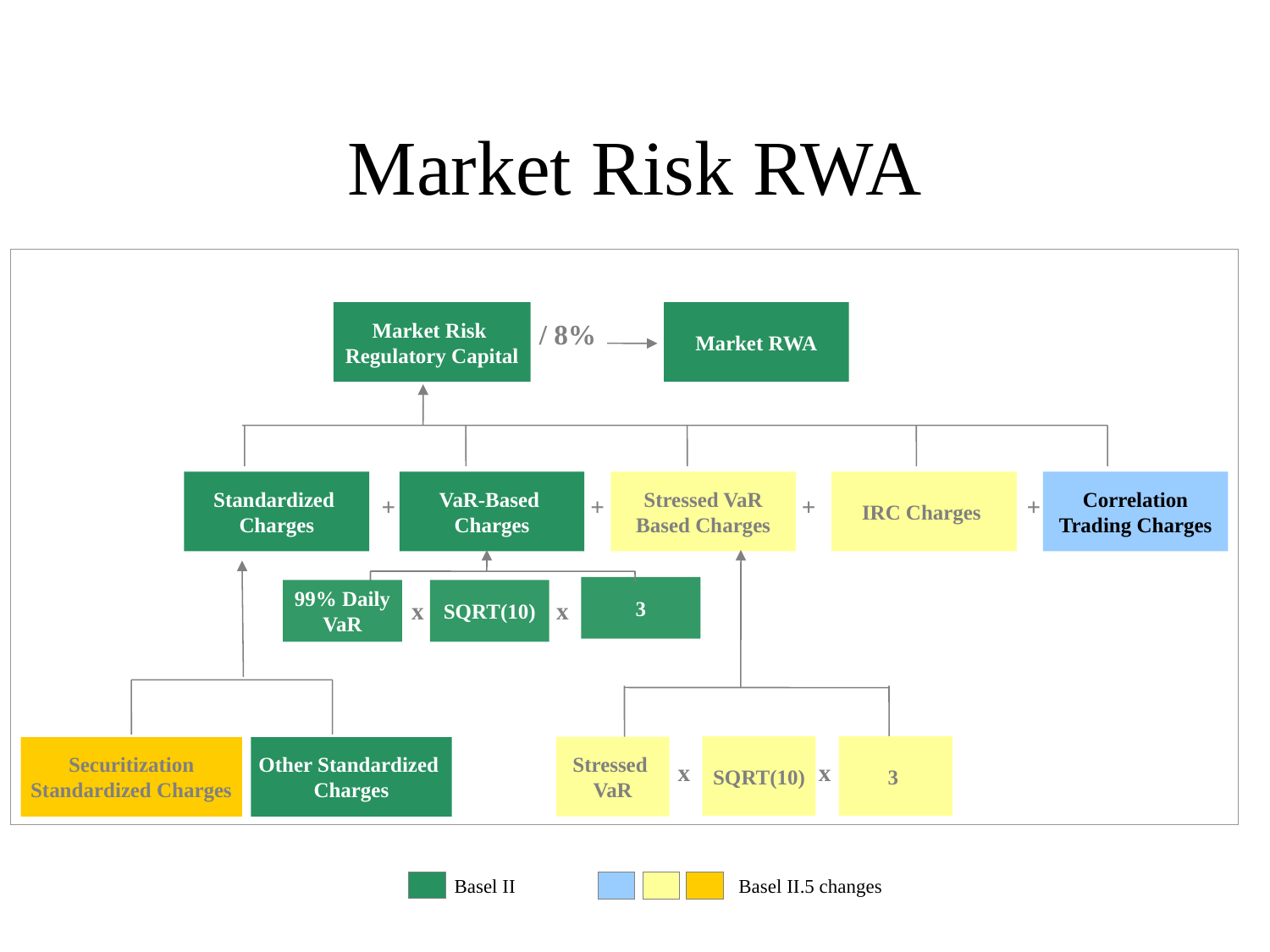

# Market Risk RWA

Market Risk
Regulatory Capital
Market RWA
/ 8%

Standardized
Charges
VaR-Based
Charges
Stressed VaR
Based Charges
IRC Charges
Correlation
Trading Charges
+
+
+
+

3
99% Daily
VaR
SQRT(10)
x
x

SQRT(10)
3
Stressed
VaR
Securitization
Standardized Charges
Other Standardized
Charges
x
x

Basel II
Basel II.5 changes